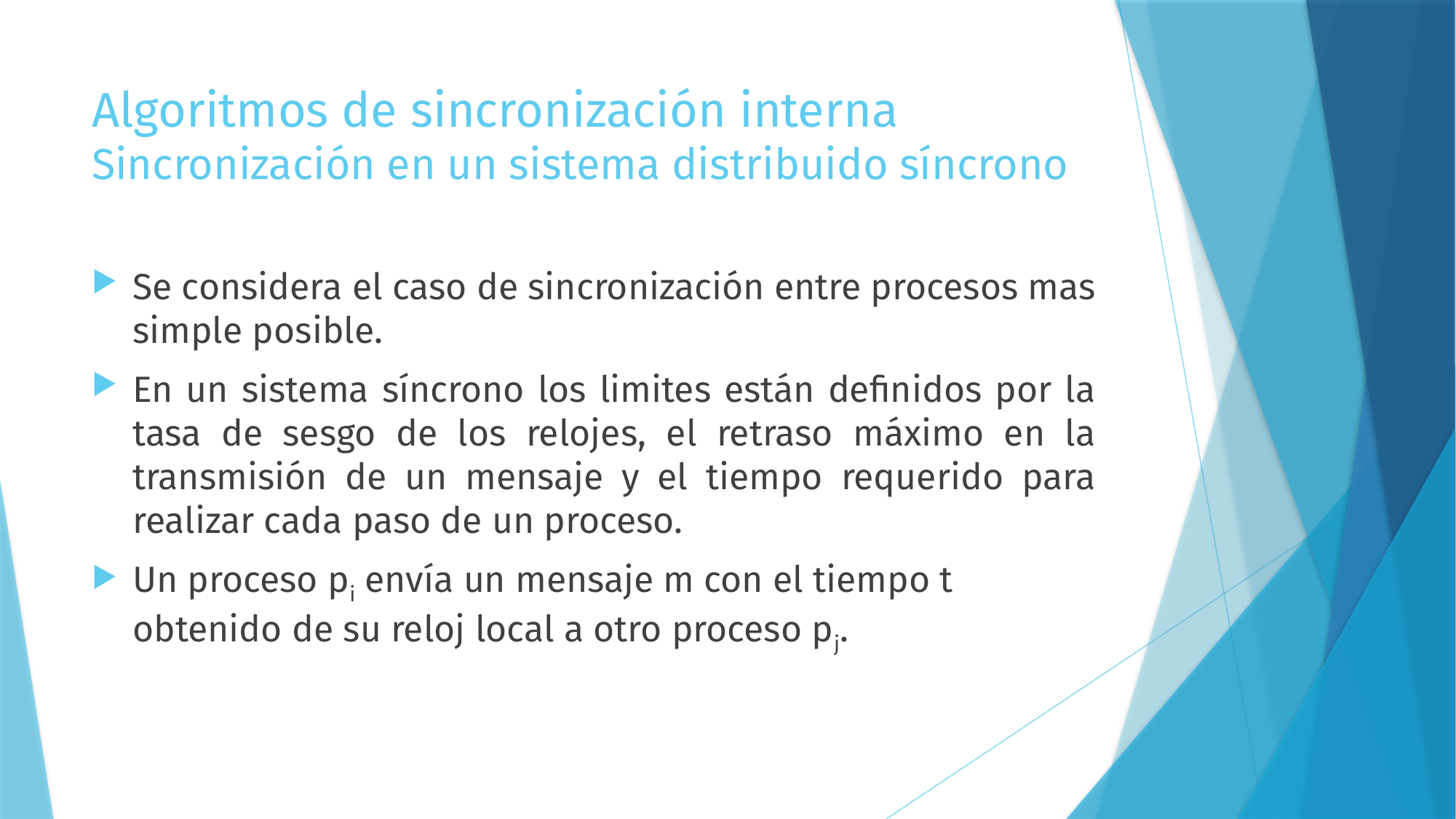

# Algoritmos de sincronización interna Sincronización en un sistema distribuido síncrono
Se considera el caso de sincronización entre procesos mas simple posible.
En un sistema síncrono los limites están definidos por la tasa de sesgo de los relojes, el retraso máximo en la transmisión de un mensaje y el tiempo requerido para realizar cada paso de un proceso.
Un proceso pi envía un mensaje m con el tiempo t obtenido de su reloj local a otro proceso pj.